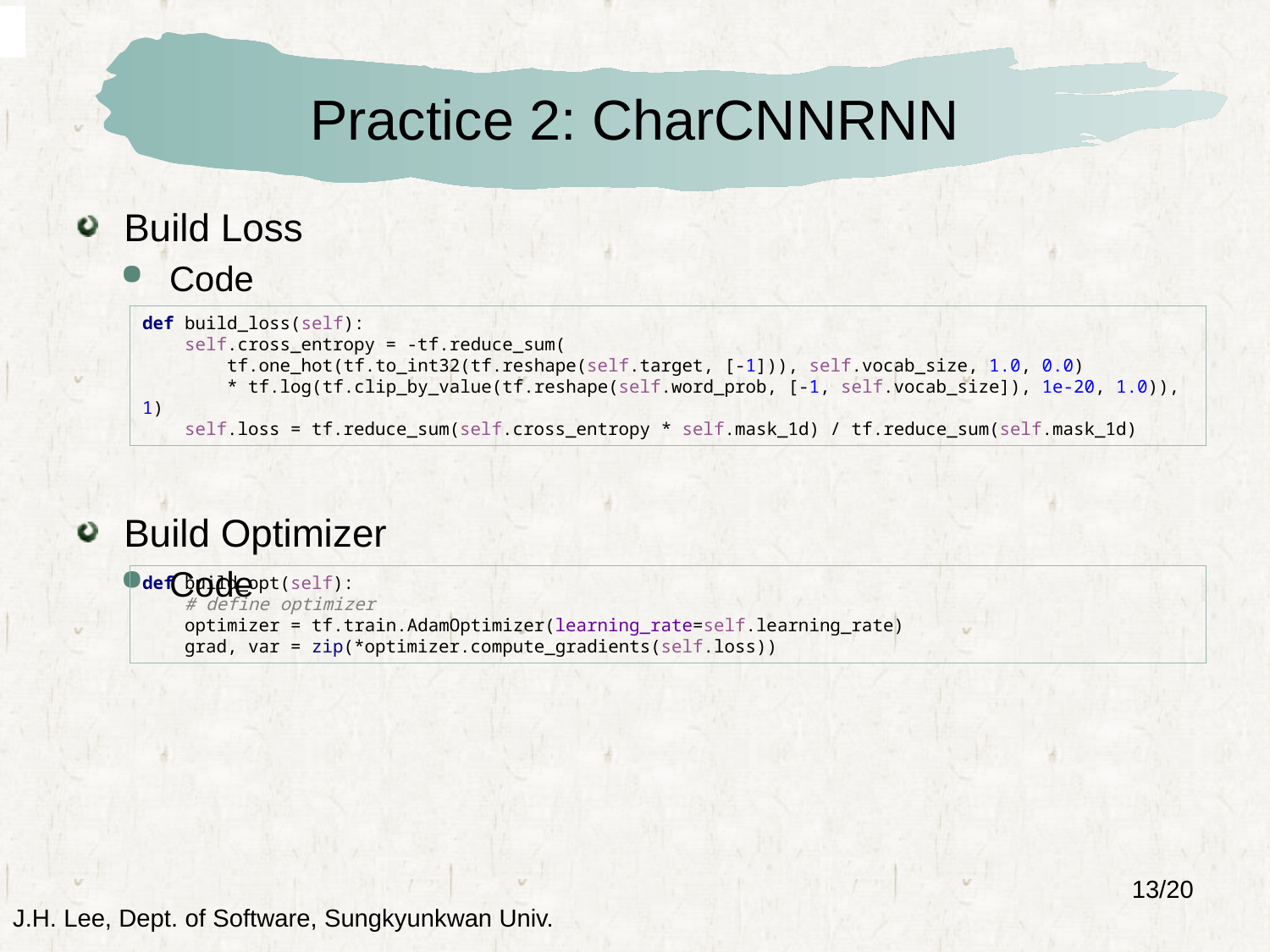

# Practice 2: CharCNNRNN
Build Loss
Code

Build Optimizer
Code

def build_loss(self):
    self.cross_entropy = -tf.reduce_sum(
        tf.one_hot(tf.to_int32(tf.reshape(self.target, [-1])), self.vocab_size, 1.0, 0.0)
        * tf.log(tf.clip_by_value(tf.reshape(self.word_prob, [-1, self.vocab_size]), 1e-20, 1.0)), 1)
    self.loss = tf.reduce_sum(self.cross_entropy * self.mask_1d) / tf.reduce_sum(self.mask_1d)
def build_opt(self):
    # define optimizer
    optimizer = tf.train.AdamOptimizer(learning_rate=self.learning_rate)
    grad, var = zip(*optimizer.compute_gradients(self.loss))
13/20
J.H. Lee, Dept. of Software, Sungkyunkwan Univ.